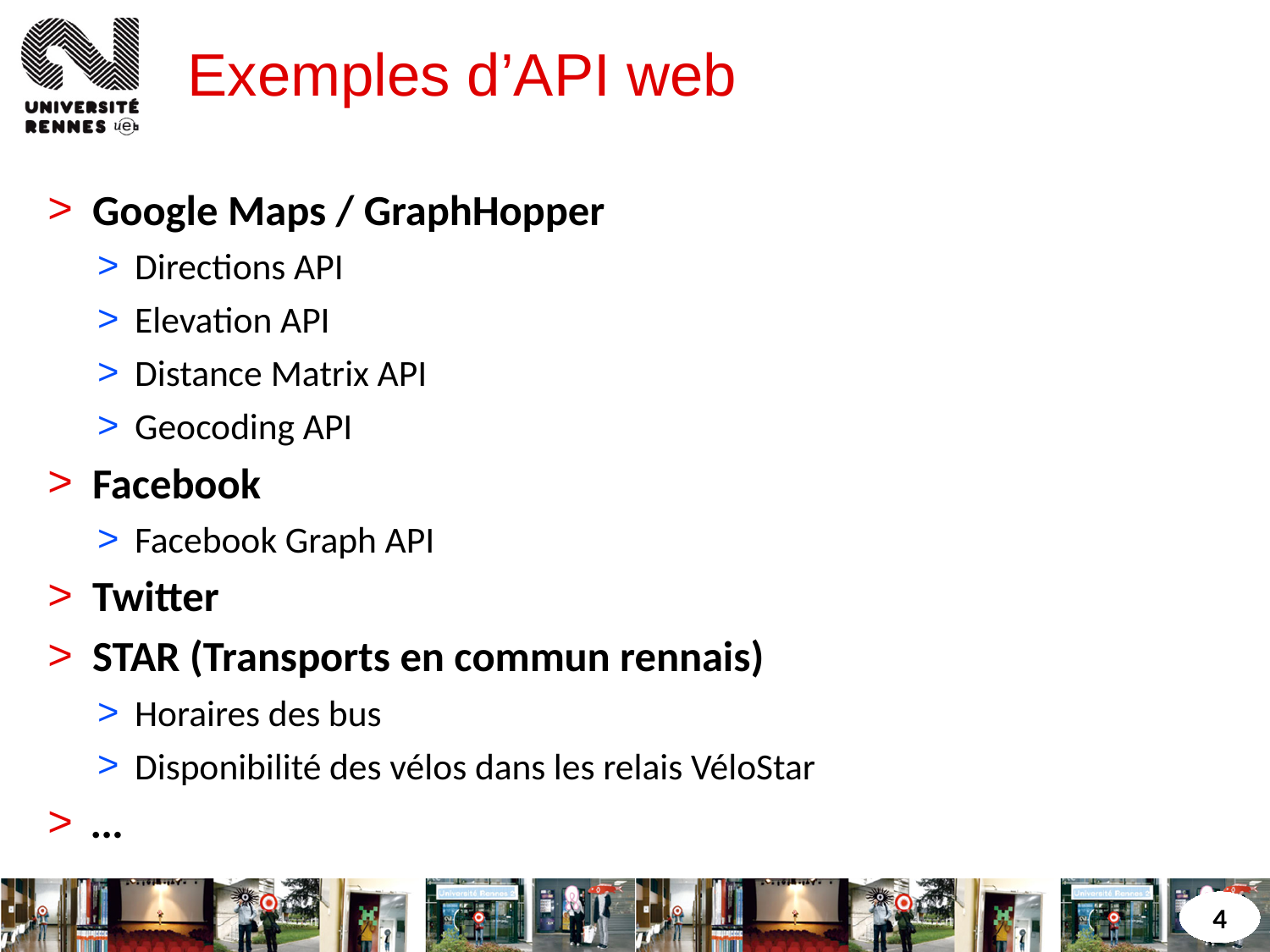

# Exemples d’API web
Google Maps / GraphHopper
Directions API
Elevation API
Distance Matrix API
Geocoding API
Facebook
Facebook Graph API
Twitter
STAR (Transports en commun rennais)
Horaires des bus
Disponibilité des vélos dans les relais VéloStar
…

4